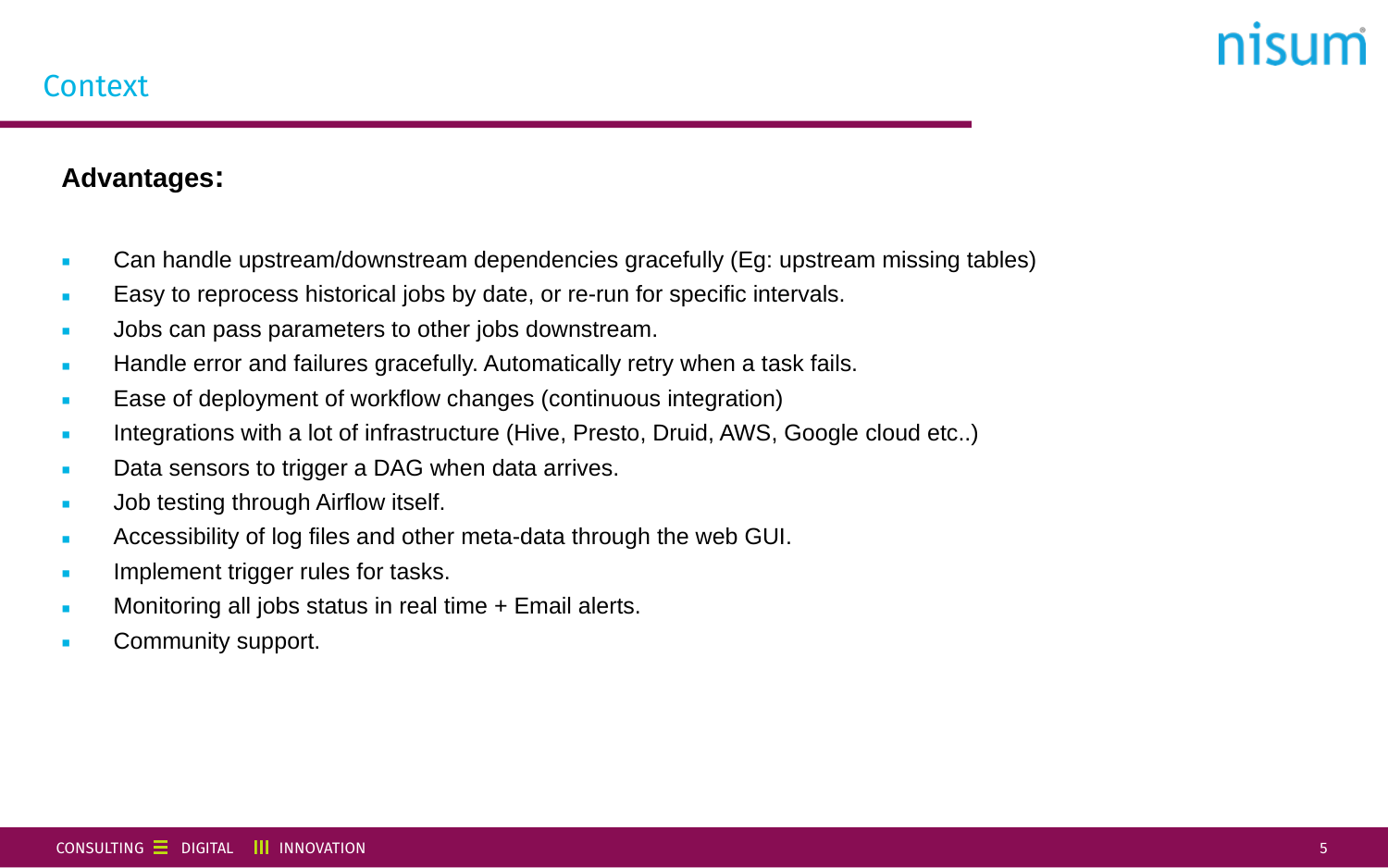

Context
Advantages:

Can handle upstream/downstream dependencies gracefully (Eg: upstream missing tables)
Easy to reprocess historical jobs by date, or re-run for specific intervals.
Jobs can pass parameters to other jobs downstream.
Handle error and failures gracefully. Automatically retry when a task fails.
Ease of deployment of workflow changes (continuous integration)
Integrations with a lot of infrastructure (Hive, Presto, Druid, AWS, Google cloud etc..)
Data sensors to trigger a DAG when data arrives.
Job testing through Airflow itself.
Accessibility of log files and other meta-data through the web GUI.
Implement trigger rules for tasks.
Monitoring all jobs status in real time + Email alerts.
Community support.